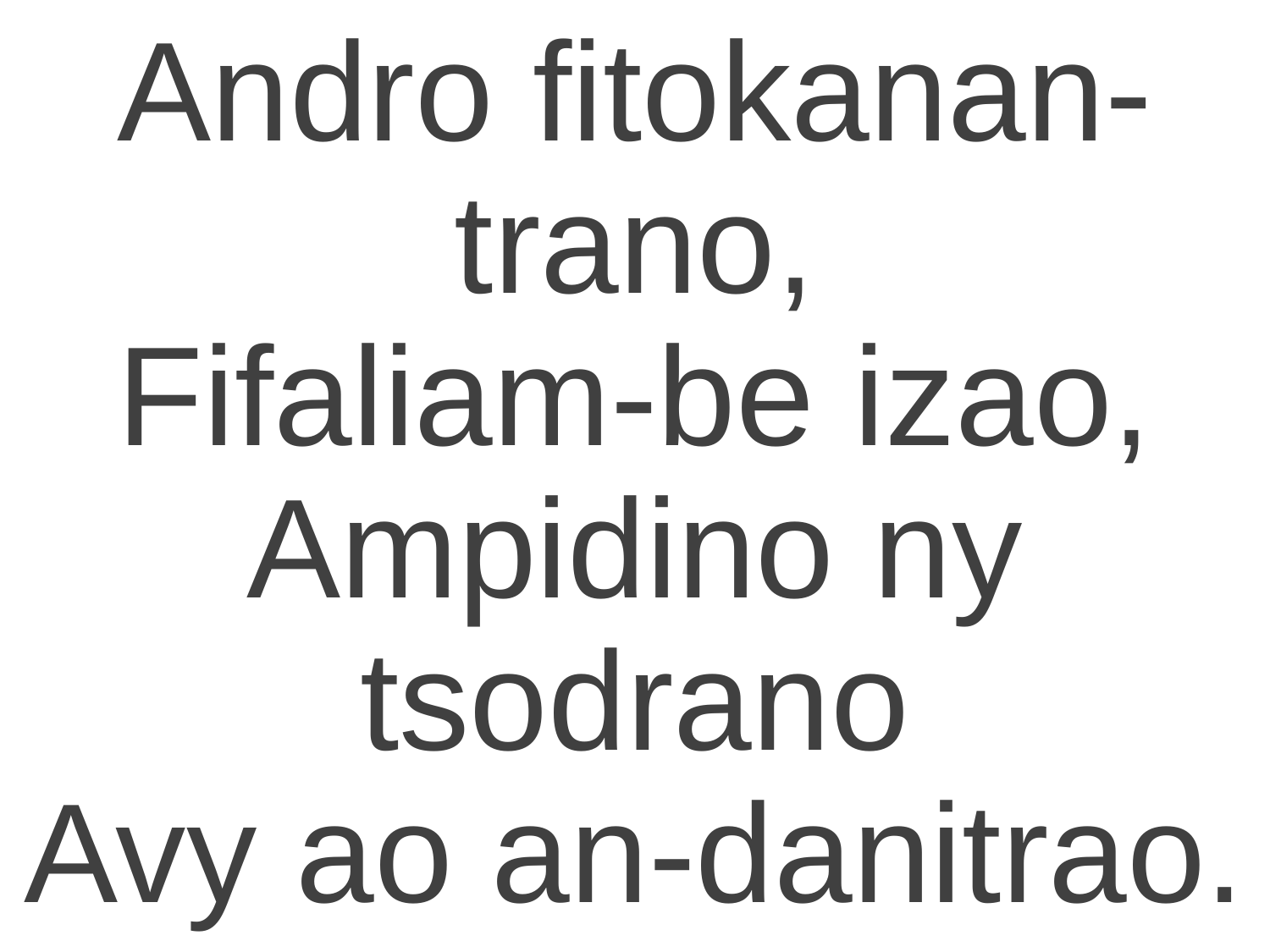

Andro fitokanan-trano,
Fifaliam-be izao,
Ampidino ny tsodrano
Avy ao an-danitrao.